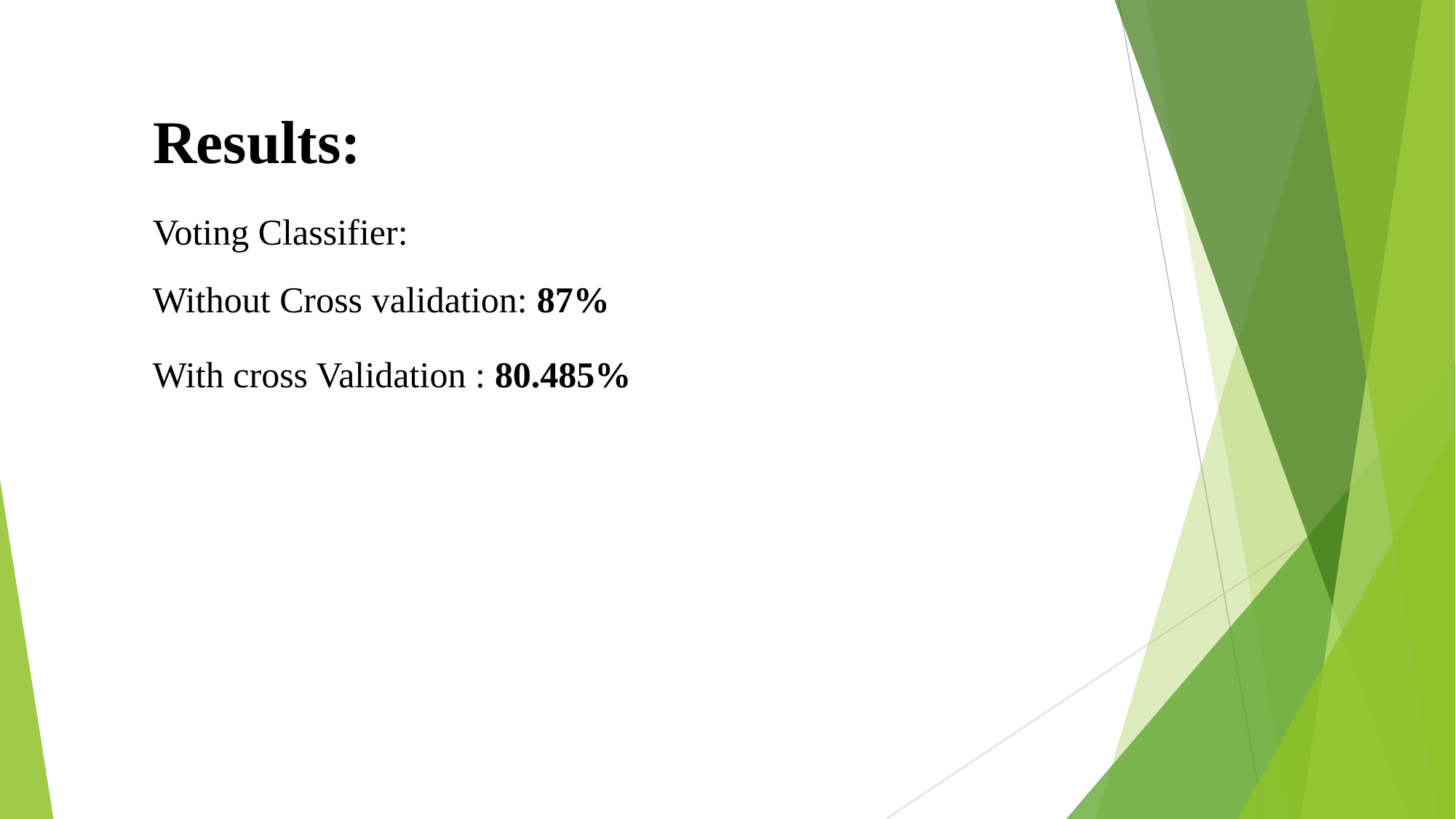

Results:
Voting Classifier:
Without Cross validation: 87%
With cross Validation : 80.485%